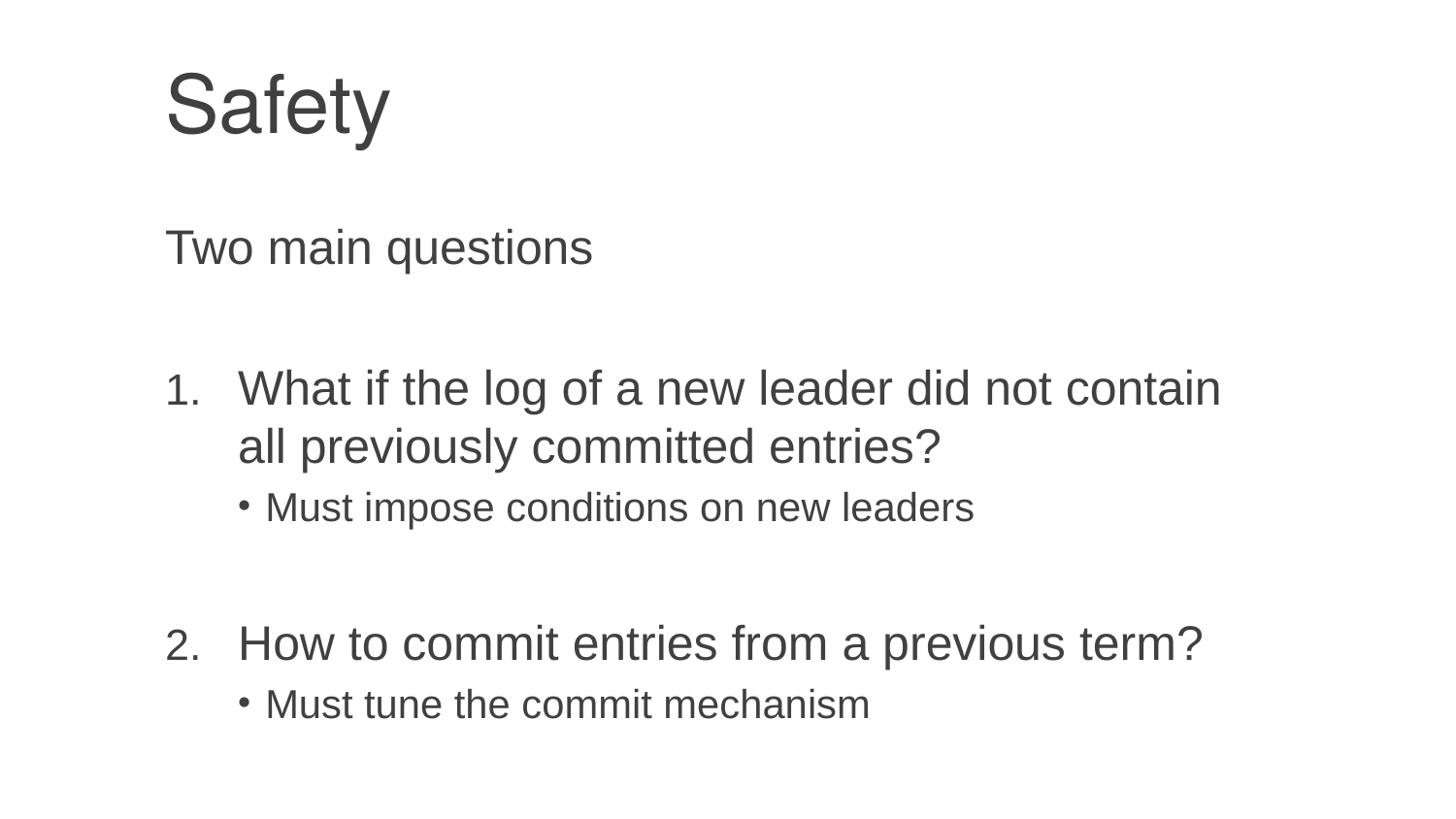

Safety
Two main questions

What if the log of a new leader did not contain all previously committed entries?
Must impose conditions on new leaders

How to commit entries from a previous term?
Must tune the commit mechanism